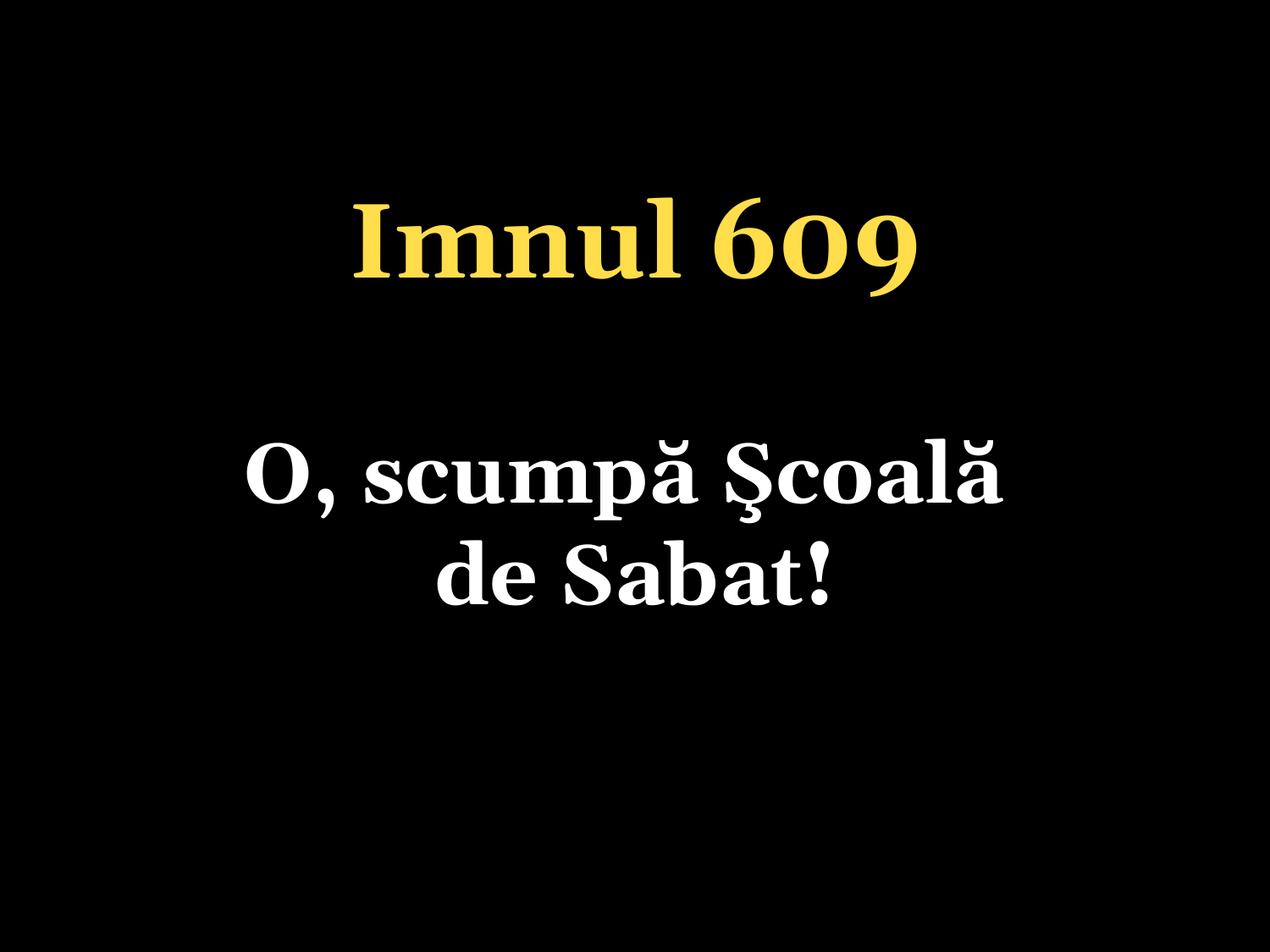

Imnul 609
O, scumpă Şcoală
de Sabat!